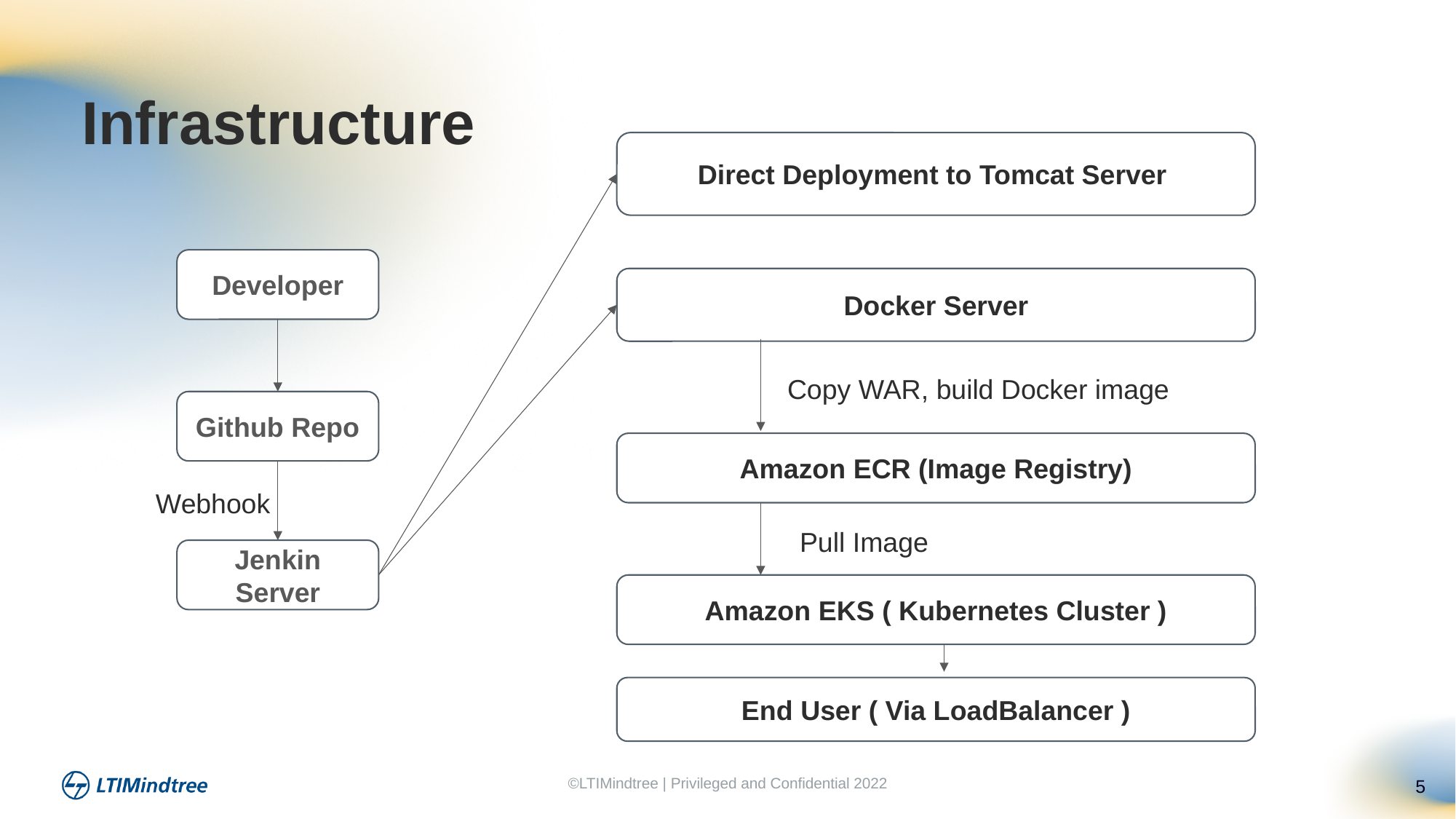

Infrastructure
Direct Deployment to Tomcat Server
Developer
Docker Server
Copy WAR, build Docker image
Github Repo
Amazon ECR (Image Registry)
Webhook
Pull Image
Jenkin Server
Amazon EKS ( Kubernetes Cluster )
End User ( Via LoadBalancer )